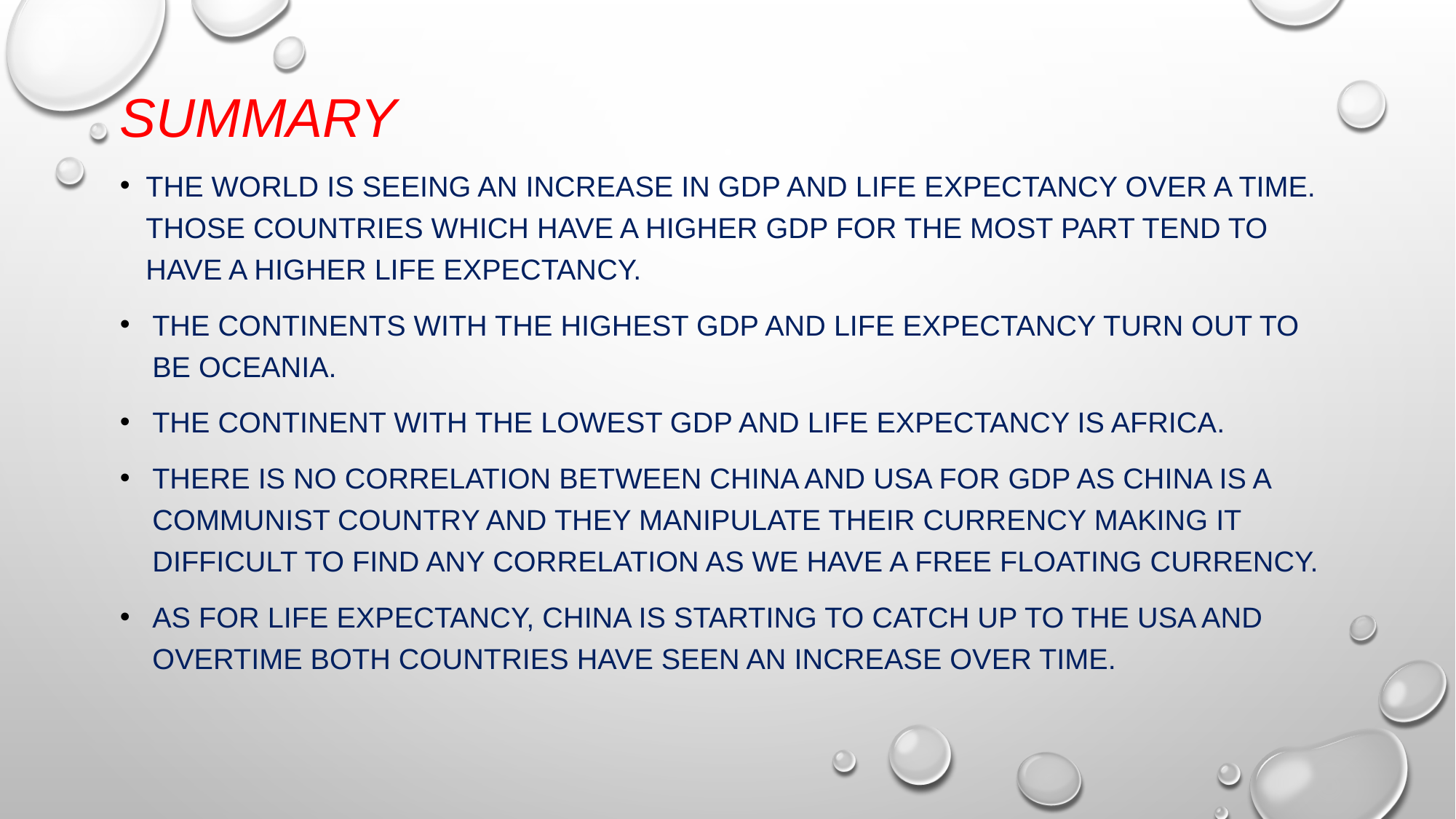

# Summary
the world is seeing an increase in GDP and Life expectancy over a time. Those countries which have a higher GDP for the most part tend to have a higher life expectancy.
The continents with the highest GDP and Life expectancy turn out to be Oceania.
The continent with the lowest GDP and life expectancy is Africa.
There is no correlation between China and USA for GDP as China is a communist country and they manipulate their currency making it difficult to find any correlation as we have a free floating currency.
As for life expectancy, China is starting to catch up to the USA and overtime both countries have seen an increase over time.